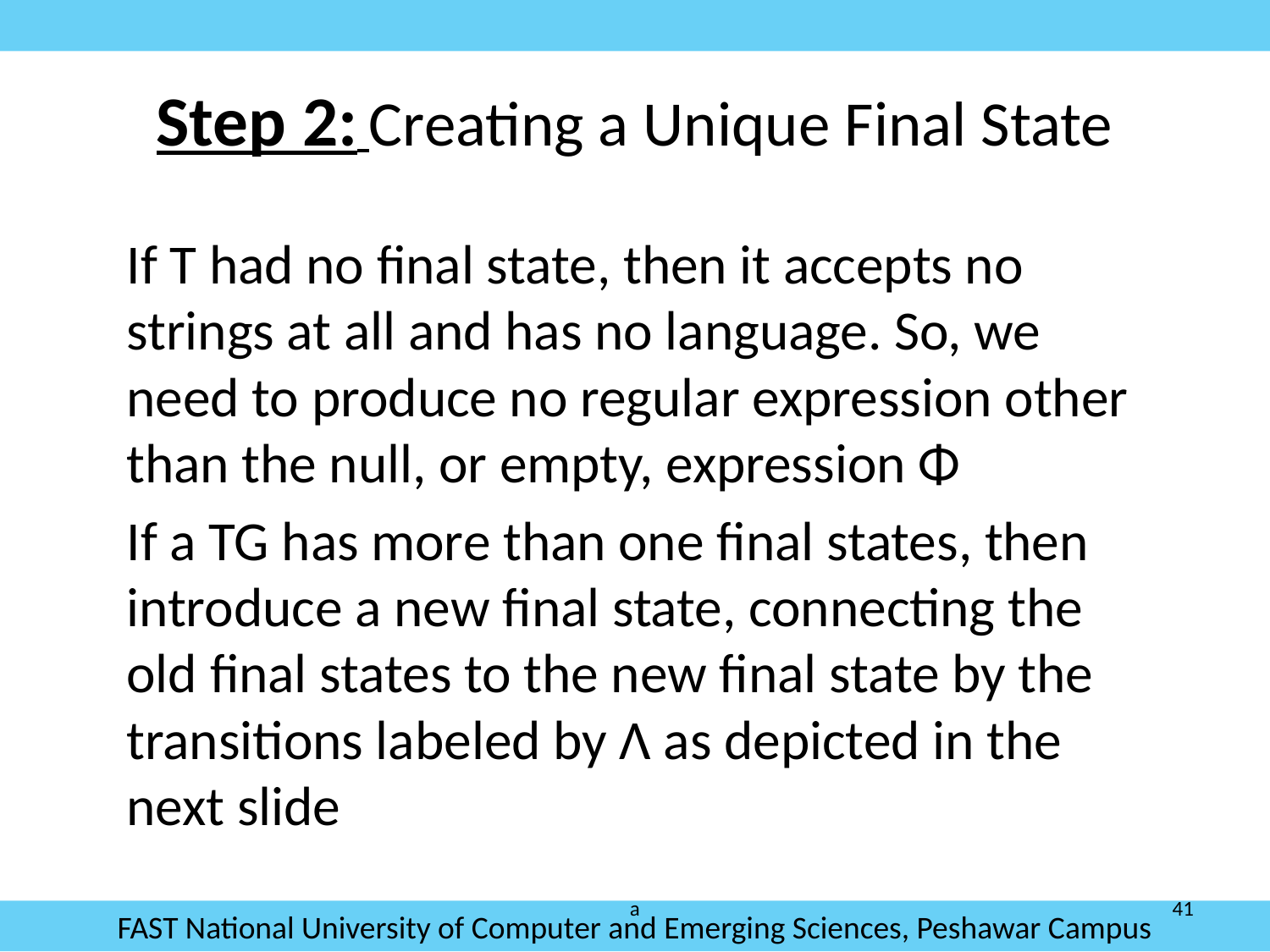

# Step 2: Creating a Unique Final State
	If T had no final state, then it accepts no strings at all and has no language. So, we need to produce no regular expression other than the null, or empty, expression Φ
	If a TG has more than one final states, then introduce a new final state, connecting the old final states to the new final state by the transitions labeled by Λ as depicted in the next slide

a
41